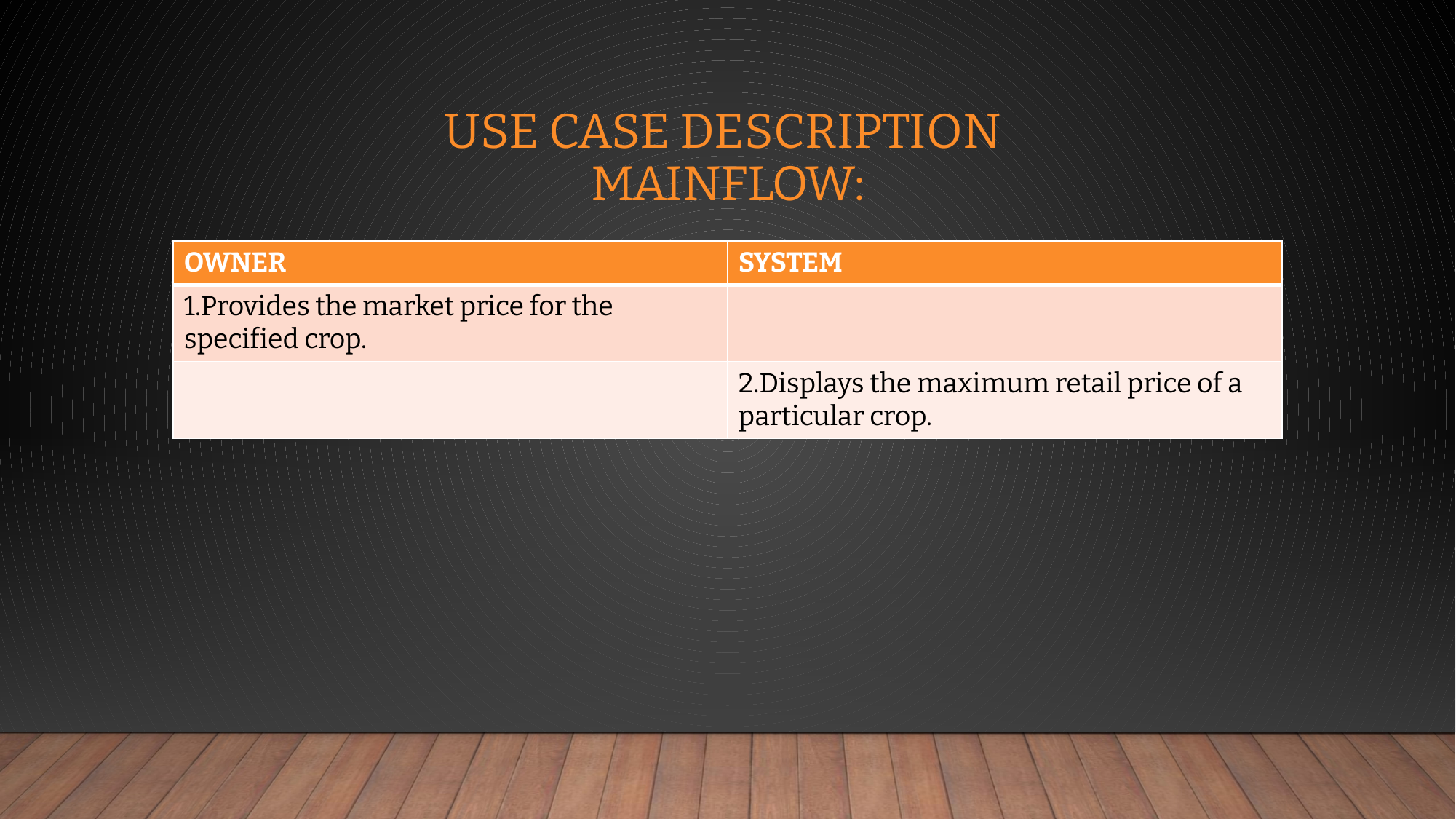

# USE CASE DESCRIPTION MAINFLOW:
| OWNER | SYSTEM |
| --- | --- |
| 1.Provides the market price for the specified crop. |  |
|  | 2.Displays the maximum retail price of a particular crop. |